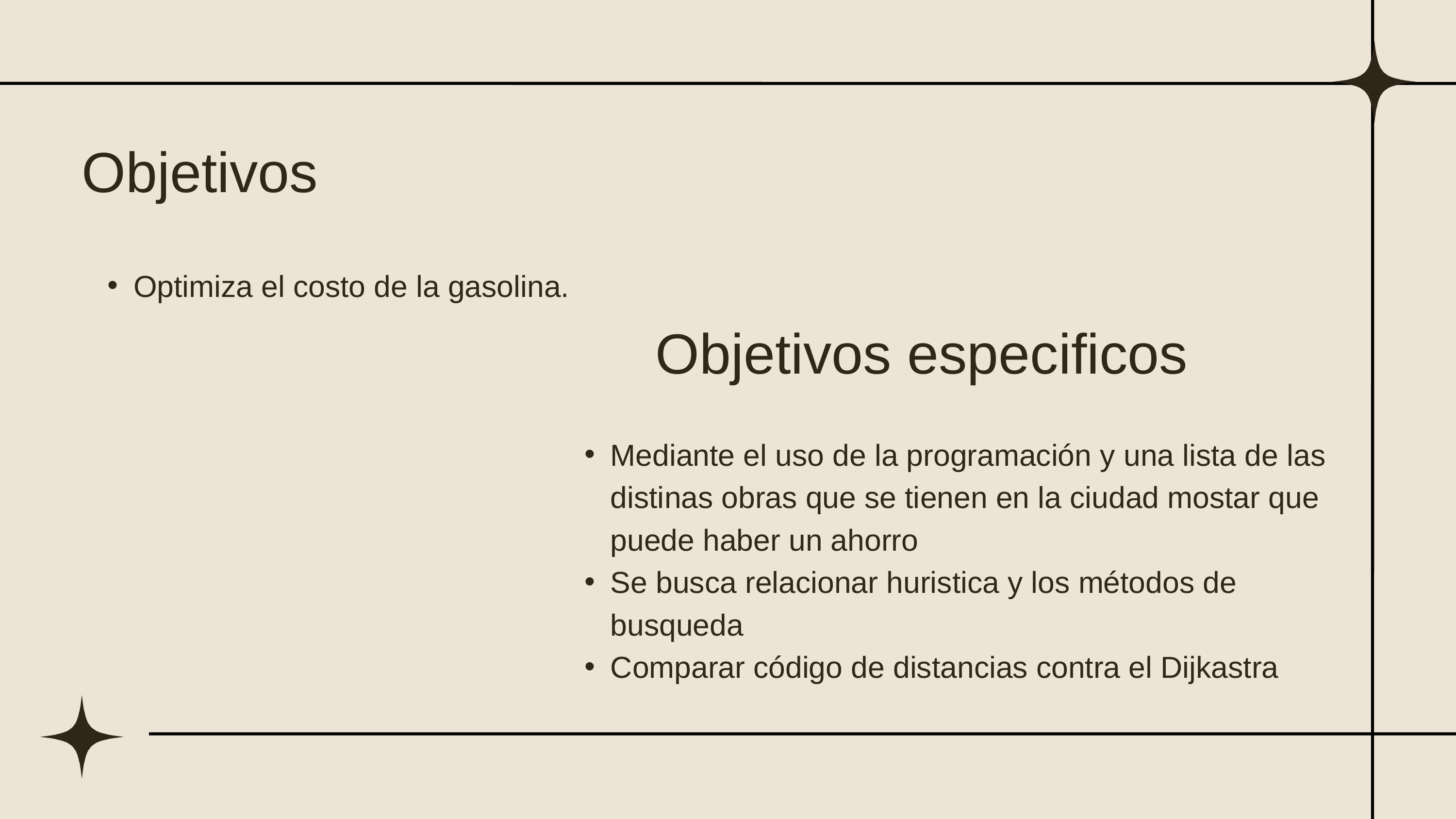

Objetivos
Optimiza el costo de la gasolina.

Objetivos especificos
Mediante el uso de la programación y una lista de las distinas obras que se tienen en la ciudad mostar que puede haber un ahorro
Se busca relacionar huristica y los métodos de busqueda
Comparar código de distancias contra el Dijkastra